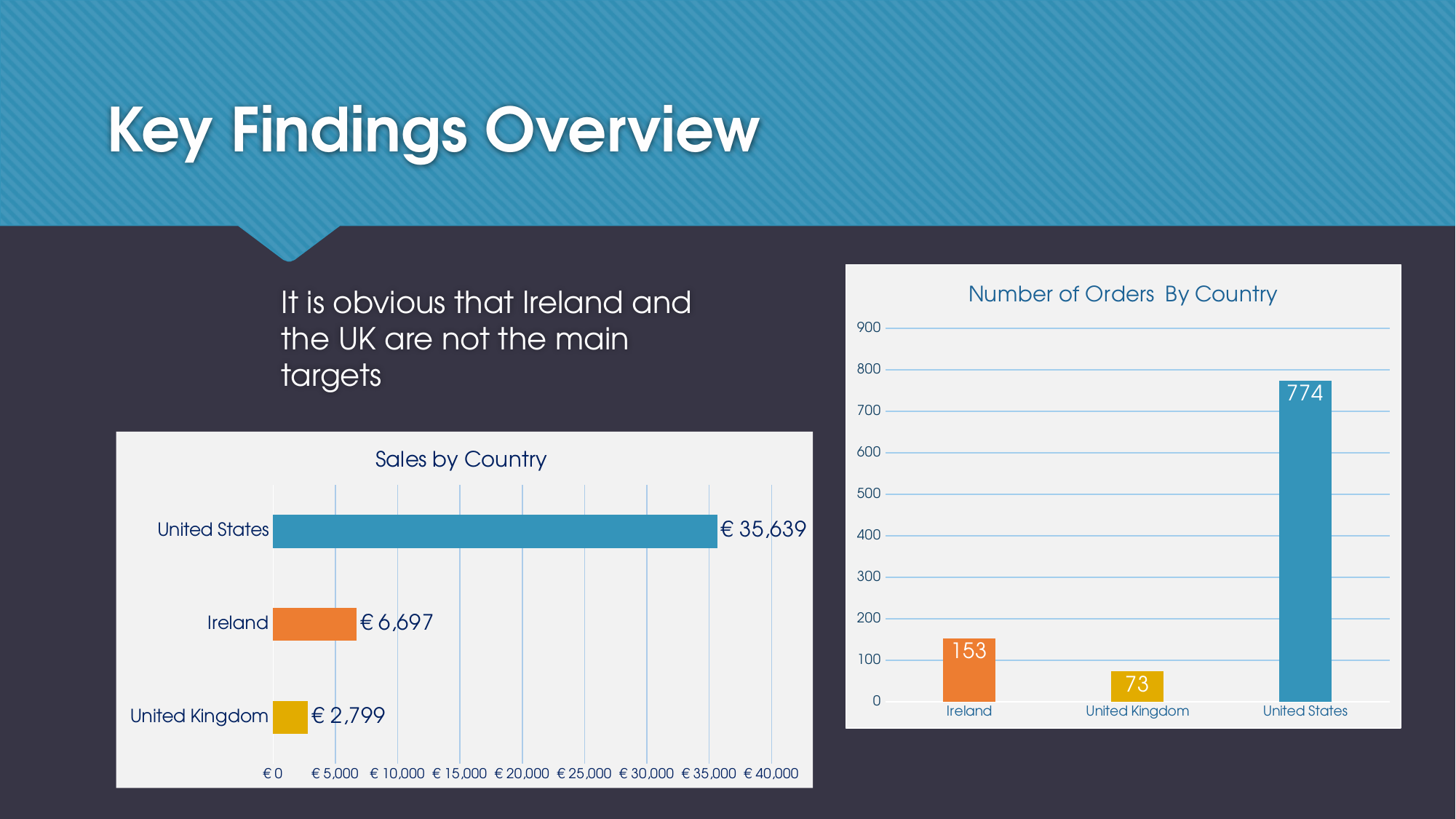

# Key Findings Overview
It is obvious that Ireland and the UK are not the main targets

### Chart: Number of Orders  By Country

| Category | Total |
|---|---|
| Ireland | 153.0 |
| United Kingdom | 73.0 |
| United States | 774.0 |

### Chart: Sales by Country

| Category | Total |
|---|---|
| United Kingdom | 2798.505 |
| Ireland | 6696.864999999999 |
| United States | 35638.88499999998 |